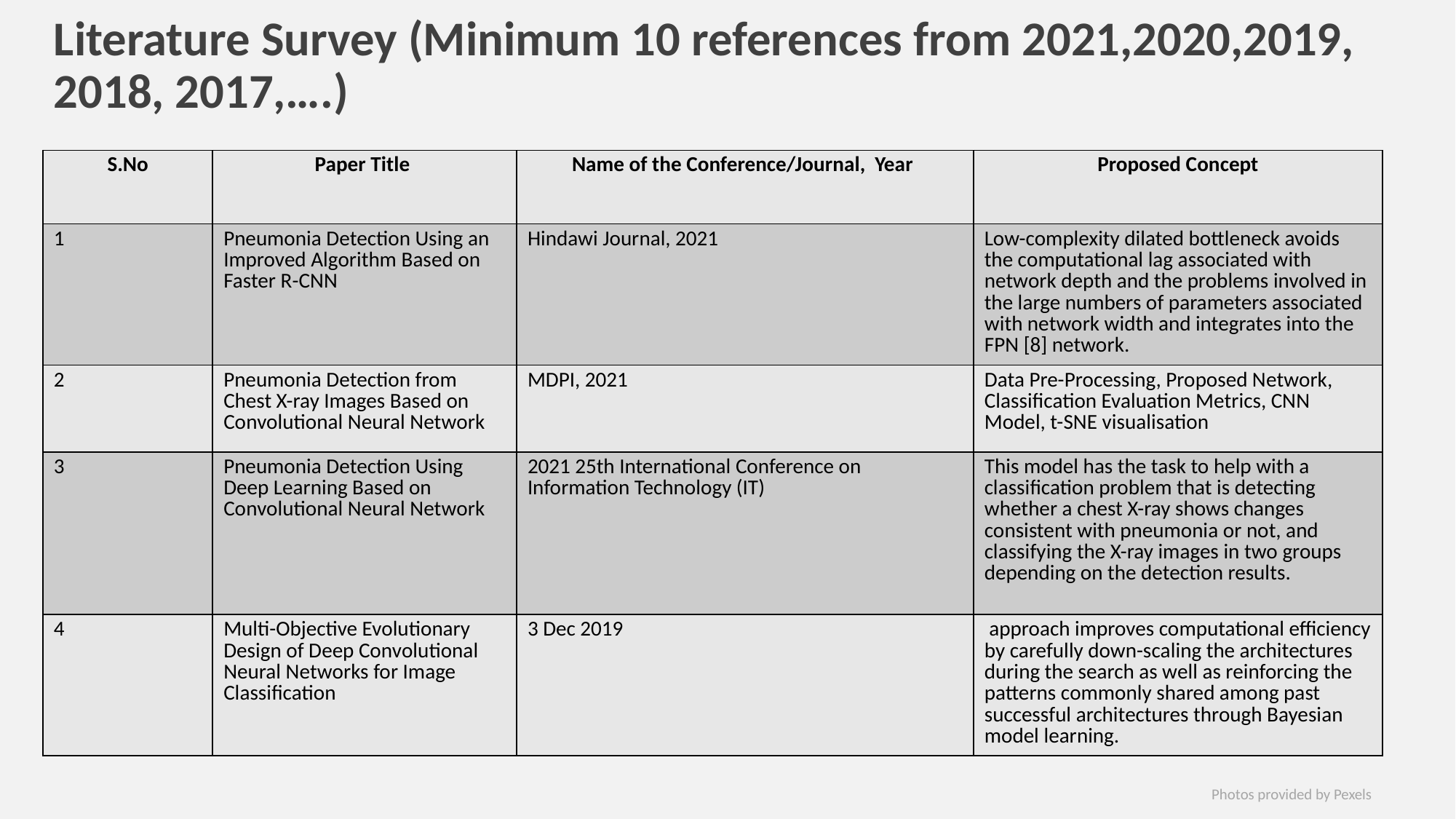

# Literature Survey (Minimum 10 references from 2021,2020,2019, 2018, 2017,….)
| S.No | Paper Title | Name of the Conference/Journal, Year | Proposed Concept |
| --- | --- | --- | --- |
| 1 | Pneumonia Detection Using an Improved Algorithm Based on Faster R-CNN | Hindawi Journal, 2021 | Low-complexity dilated bottleneck avoids the computational lag associated with network depth and the problems involved in the large numbers of parameters associated with network width and integrates into the FPN [8] network. |
| 2 | Pneumonia Detection from Chest X-ray Images Based on Convolutional Neural Network | MDPI, 2021 | Data Pre-Processing, Proposed Network, Classification Evaluation Metrics, CNN Model, t-SNE visualisation |
| 3 | Pneumonia Detection Using Deep Learning Based on Convolutional Neural Network | 2021 25th International Conference on Information Technology (IT) | This model has the task to help with a classification problem that is detecting whether a chest X-ray shows changes consistent with pneumonia or not, and classifying the X-ray images in two groups depending on the detection results. |
| 4 | Multi-Objective Evolutionary Design of Deep Convolutional Neural Networks for Image Classification | 3 Dec 2019 | approach improves computational efficiency by carefully down-scaling the architectures during the search as well as reinforcing the patterns commonly shared among past successful architectures through Bayesian model learning. |
Photos provided by Pexels